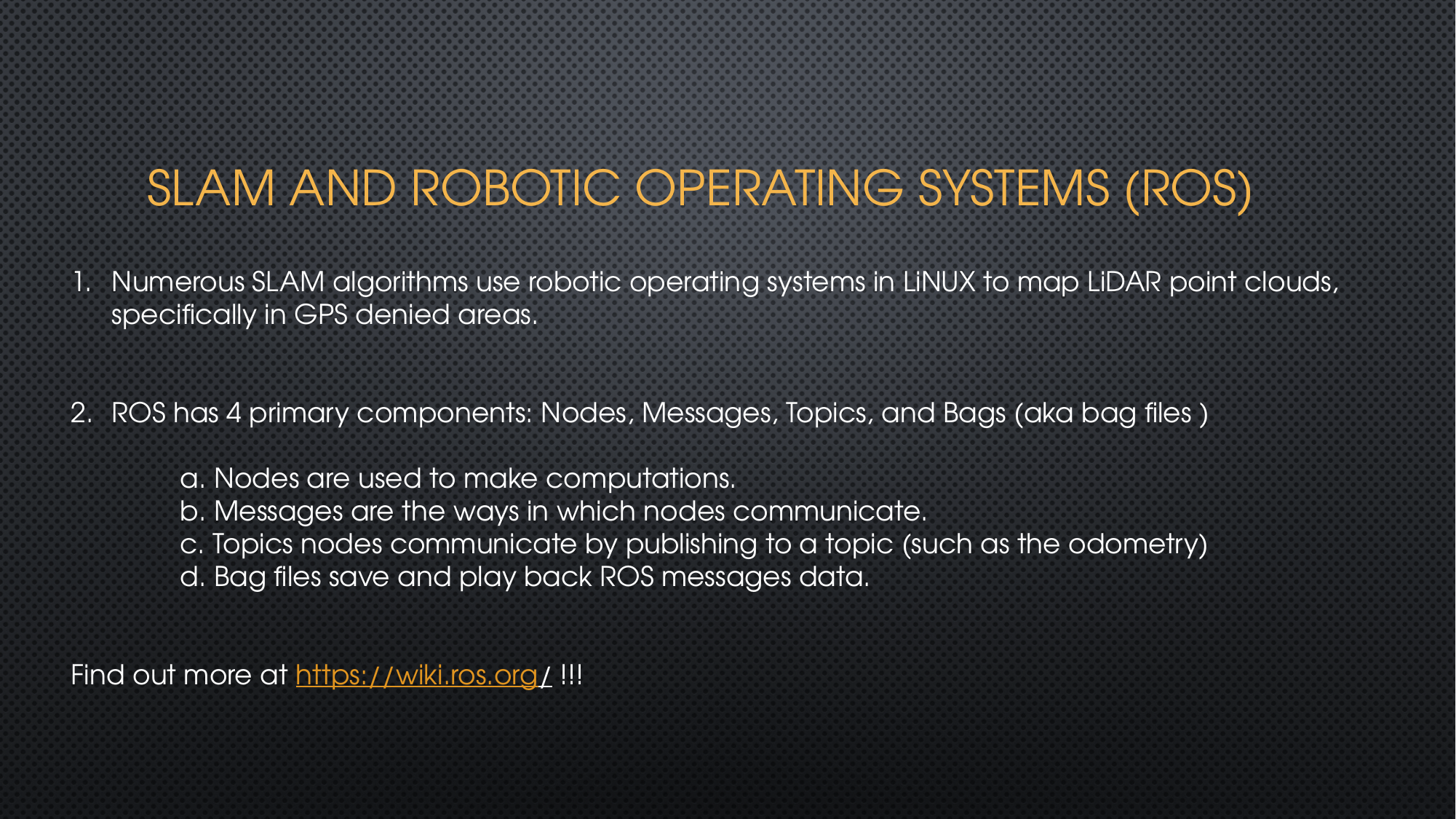

# SLAM AND ROBOTIC OPERATING SYSTEMS (ROS)
Numerous SLAM algorithms use robotic operating systems in LiNUX to map LiDAR point clouds, specifically in GPS denied areas.

ROS has 4 primary components: Nodes, Messages, Topics, and Bags (aka bag files )

	a. Nodes are used to make computations.
	b. Messages are the ways in which nodes communicate.
	c. Topics nodes communicate by publishing to a topic (such as the odometry)
	d. Bag files save and play back ROS messages data.

Find out more at https://wiki.ros.org/ !!!